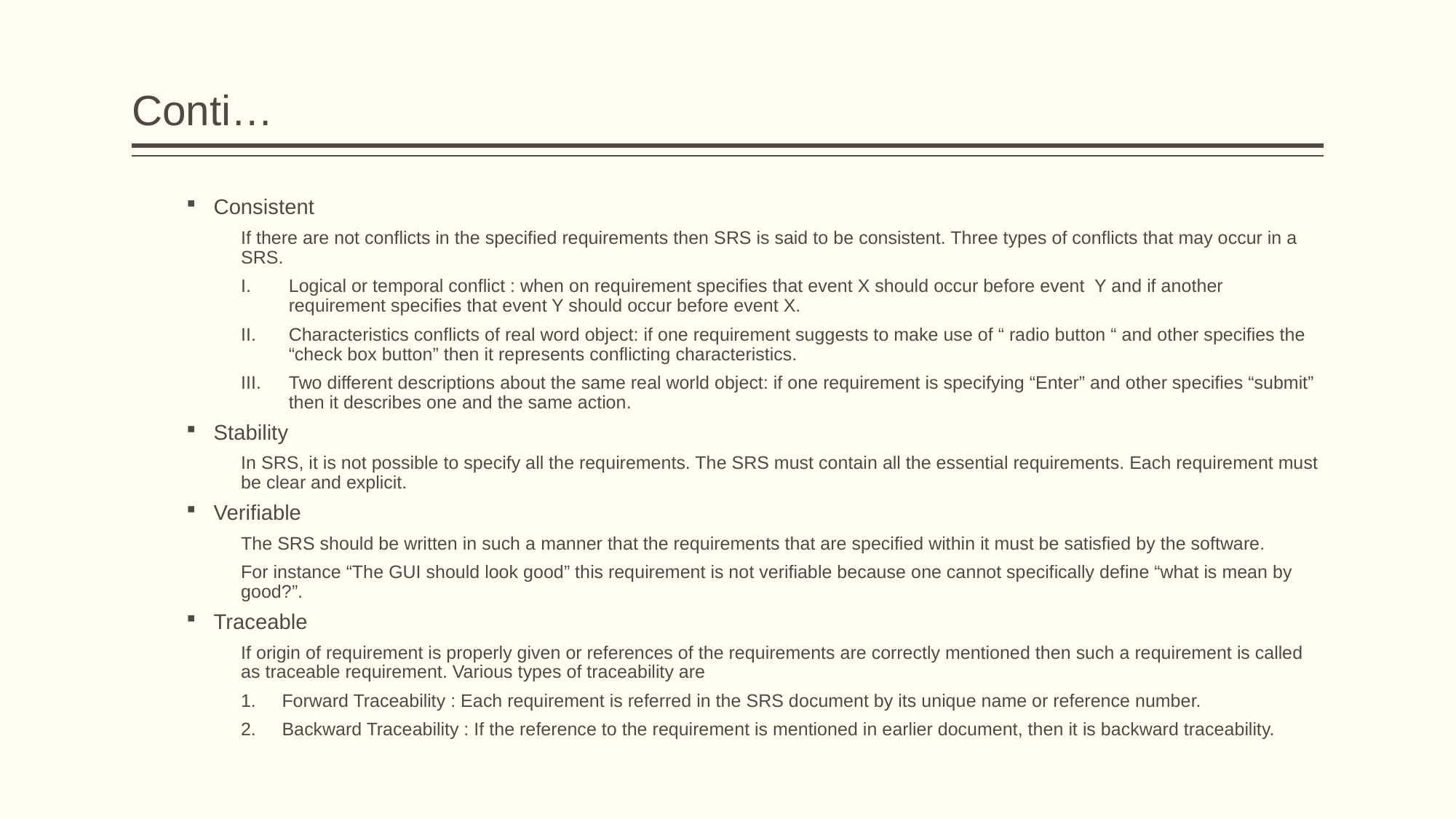

# Conti…
Consistent
If there are not conflicts in the specified requirements then SRS is said to be consistent. Three types of conflicts that may occur in a SRS.
Logical or temporal conflict : when on requirement specifies that event X should occur before event  Y and if another requirement specifies that event Y should occur before event X.
Characteristics conflicts of real word object: if one requirement suggests to make use of “ radio button “ and other specifies the “check box button” then it represents conflicting characteristics.
Two different descriptions about the same real world object: if one requirement is specifying “Enter” and other specifies “submit” then it describes one and the same action.
Stability
In SRS, it is not possible to specify all the requirements. The SRS must contain all the essential requirements. Each requirement must be clear and explicit.
Verifiable
The SRS should be written in such a manner that the requirements that are specified within it must be satisfied by the software.
For instance “The GUI should look good” this requirement is not verifiable because one cannot specifically define “what is mean by good?”.
Traceable
If origin of requirement is properly given or references of the requirements are correctly mentioned then such a requirement is called as traceable requirement. Various types of traceability are
Forward Traceability : Each requirement is referred in the SRS document by its unique name or reference number.
Backward Traceability : If the reference to the requirement is mentioned in earlier document, then it is backward traceability.